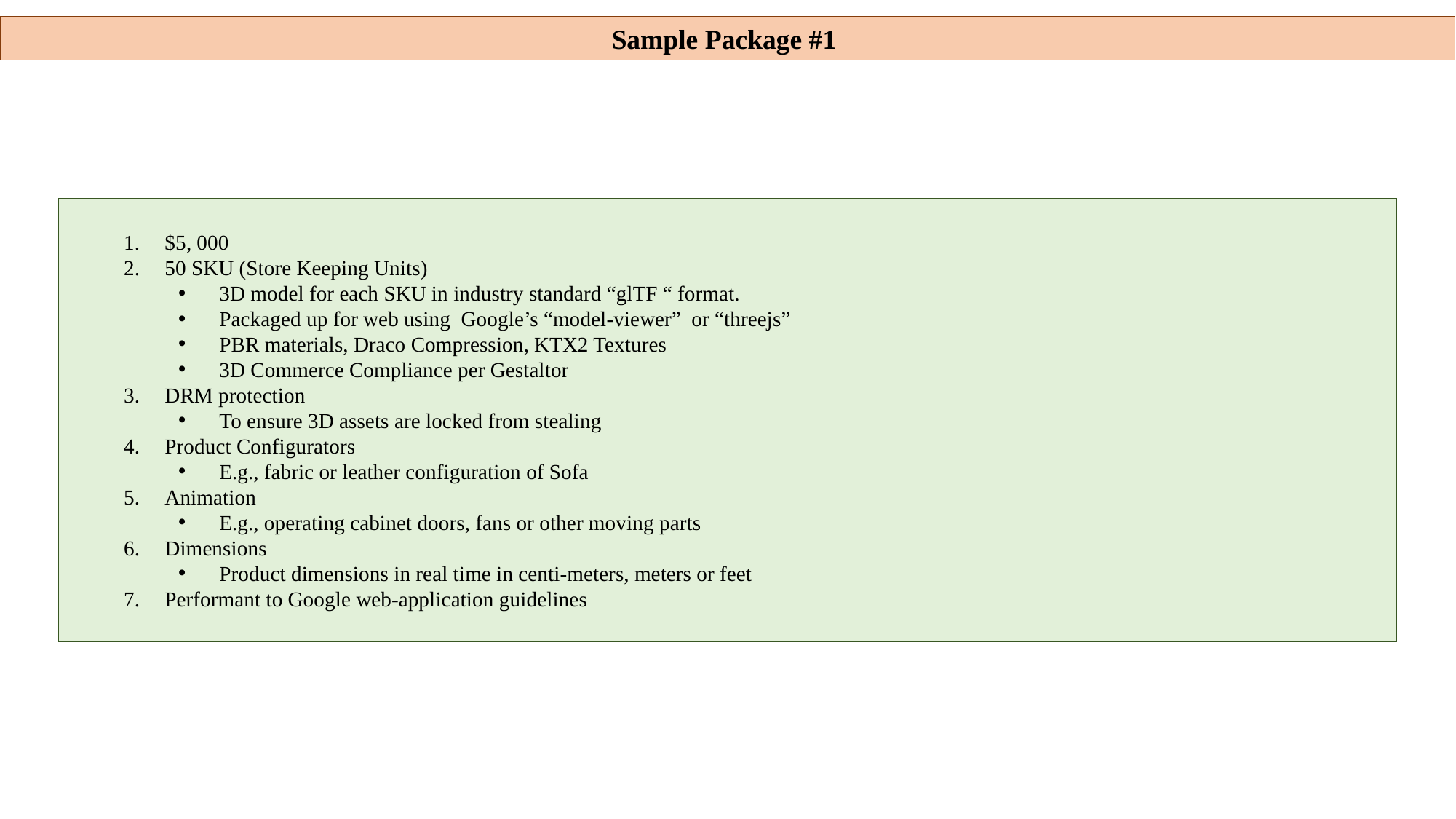

Sample Package #1

$5, 000
50 SKU (Store Keeping Units)
3D model for each SKU in industry standard “glTF “ format.
Packaged up for web using  Google’s “model-viewer”  or “threejs”
PBR materials, Draco Compression, KTX2 Textures
3D Commerce Compliance per Gestaltor
DRM protection
To ensure 3D assets are locked from stealing
Product Configurators
E.g., fabric or leather configuration of Sofa
Animation
E.g., operating cabinet doors, fans or other moving parts
Dimensions
Product dimensions in real time in centi-meters, meters or feet
Performant to Google web-application guidelines